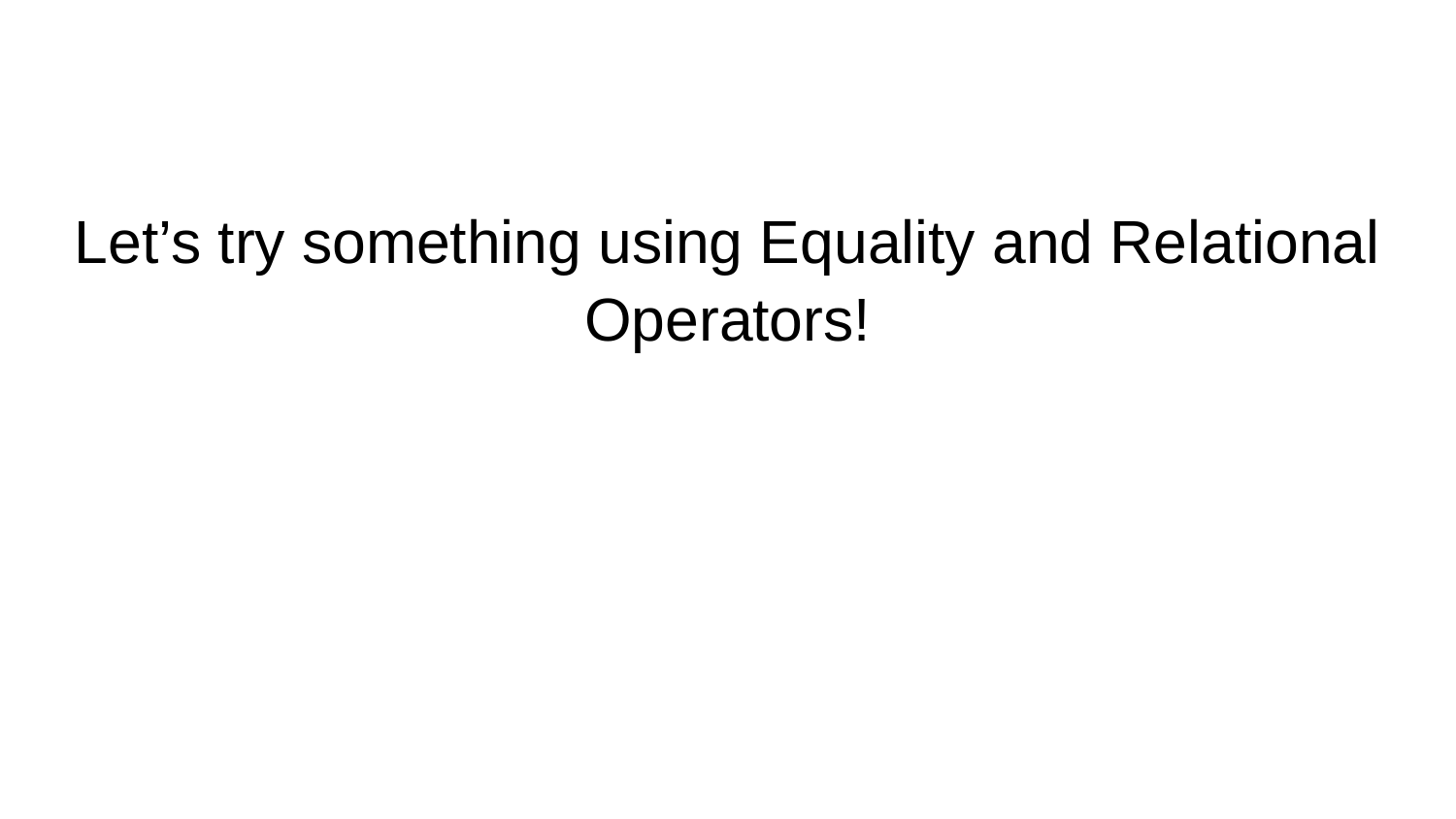

Let’s try something using Equality and Relational Operators!